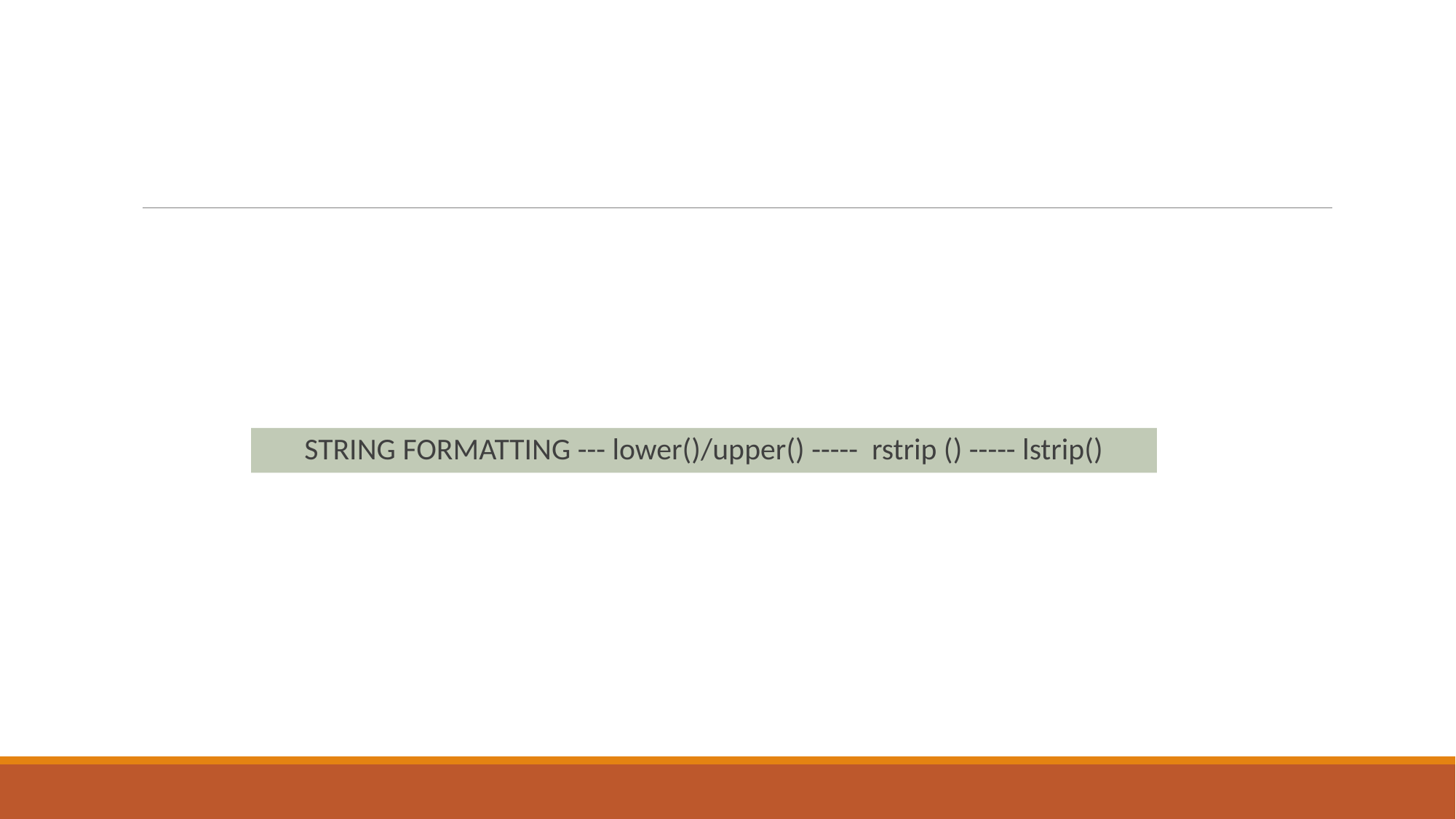

STRING FORMATTING --- lower()/upper() -----  rstrip () ----- lstrip()